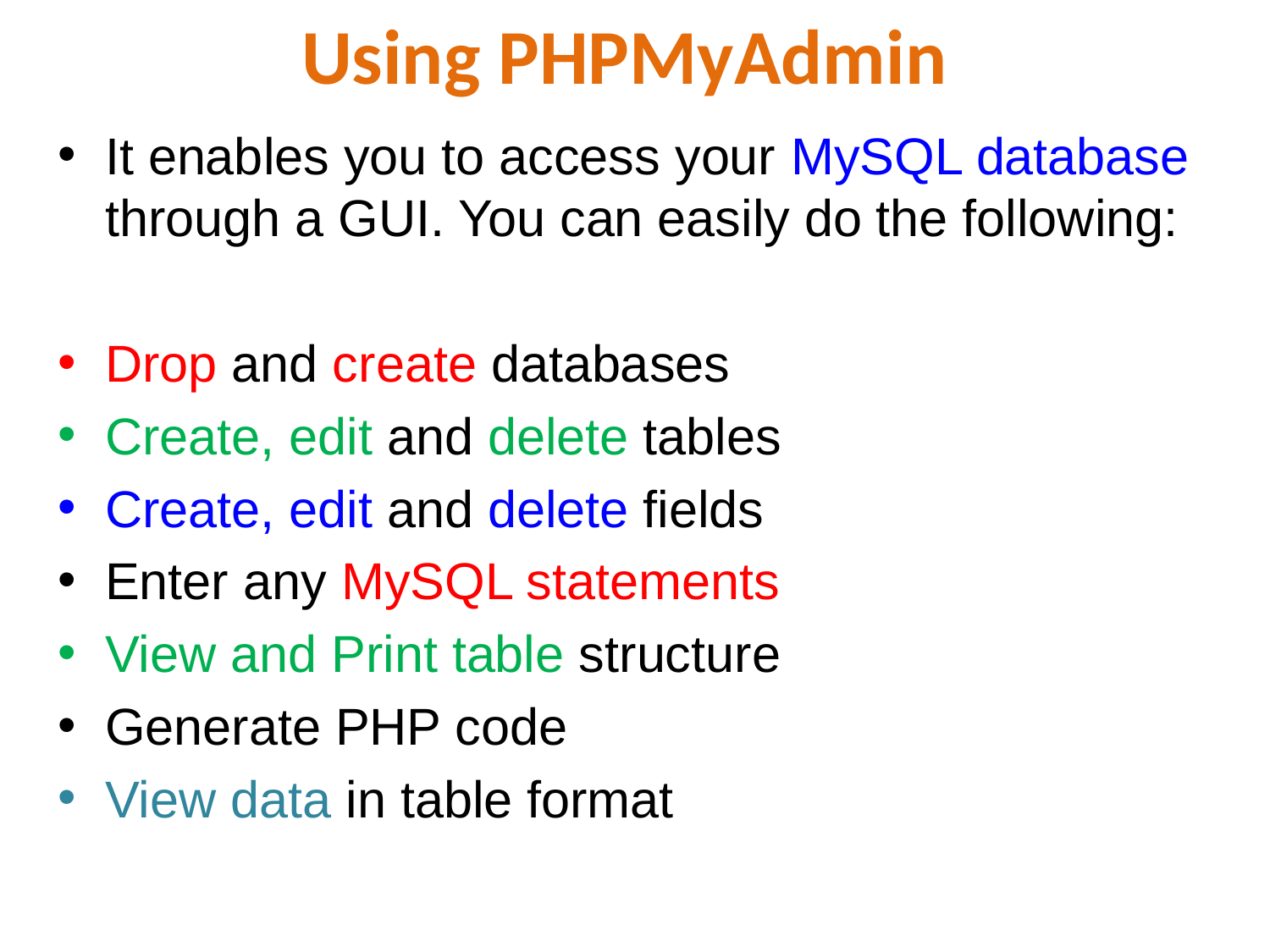

# Using PHPMyAdmin
It enables you to access your MySQL database through a GUI. You can easily do the following:

Drop and create databases
Create, edit and delete tables
Create, edit and delete fields
Enter any MySQL statements
View and Print table structure
Generate PHP code
View data in table format